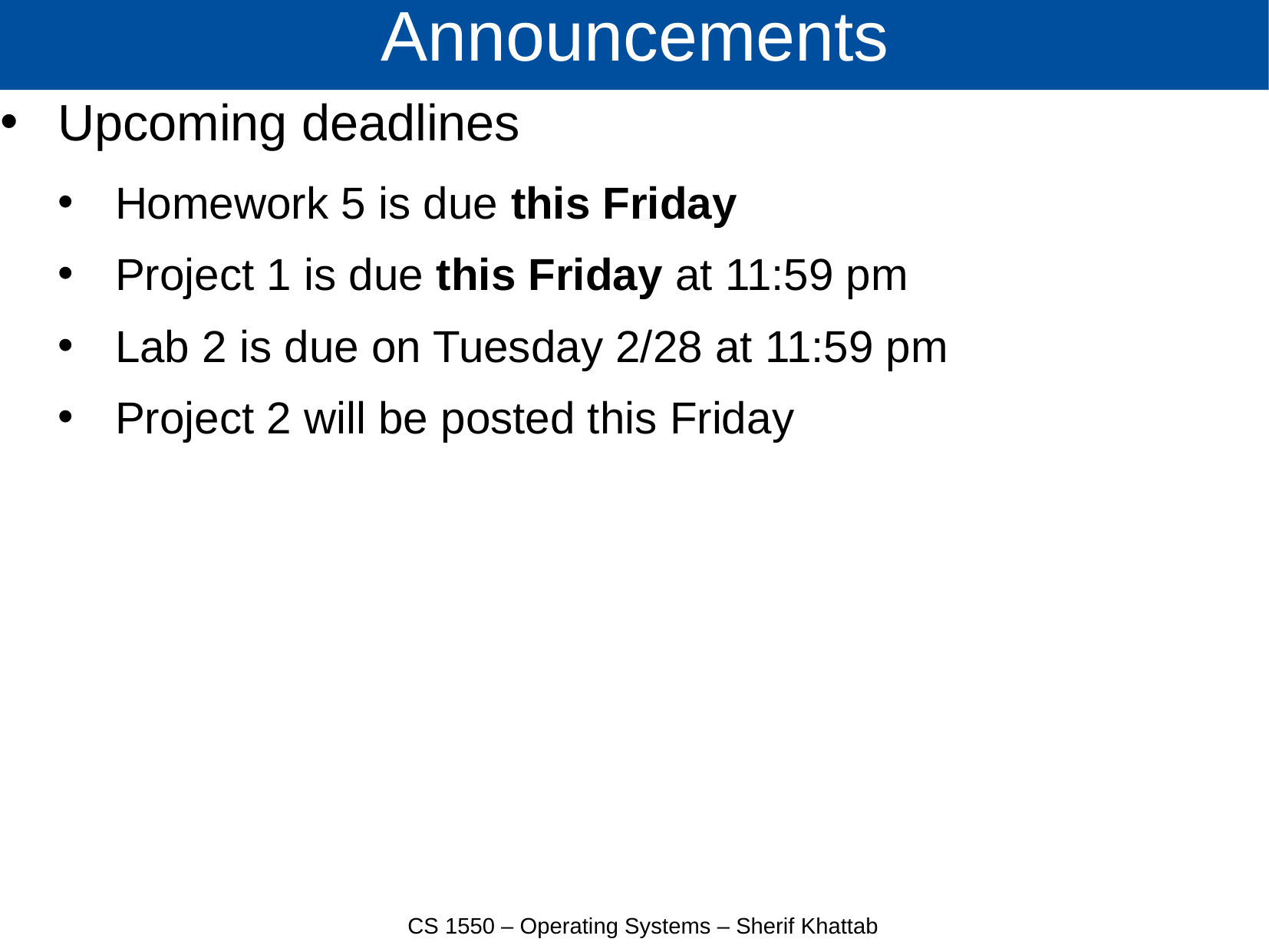

# Announcements
Upcoming deadlines
Homework 5 is due this Friday
Project 1 is due this Friday at 11:59 pm
Lab 2 is due on Tuesday 2/28 at 11:59 pm
Project 2 will be posted this Friday
CS 1550 – Operating Systems – Sherif Khattab